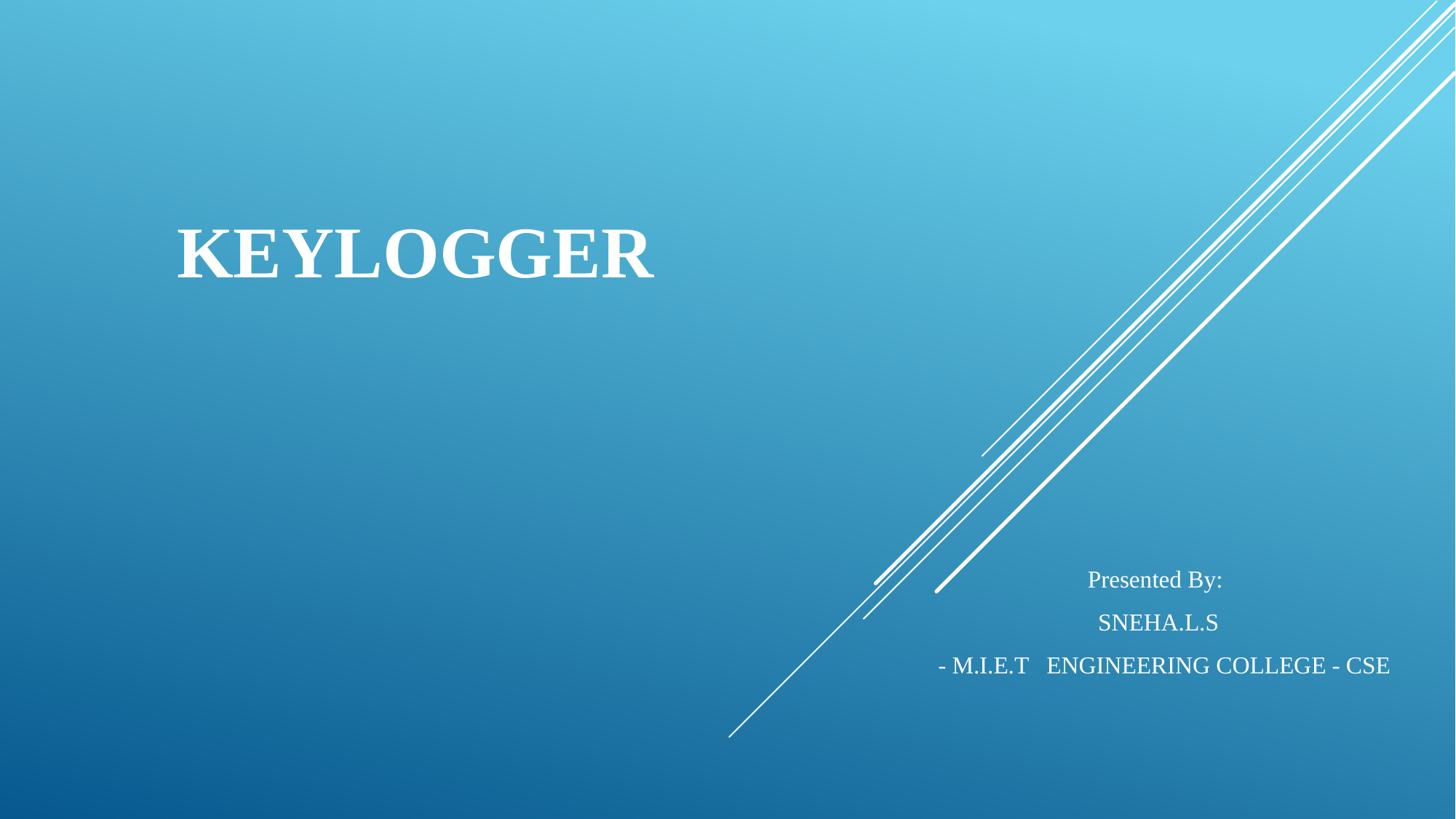

# KEYLOGGER
Presented By:
SNEHA.L.S
  - M.I.E.T   ENGINEERING COLLEGE - CSE